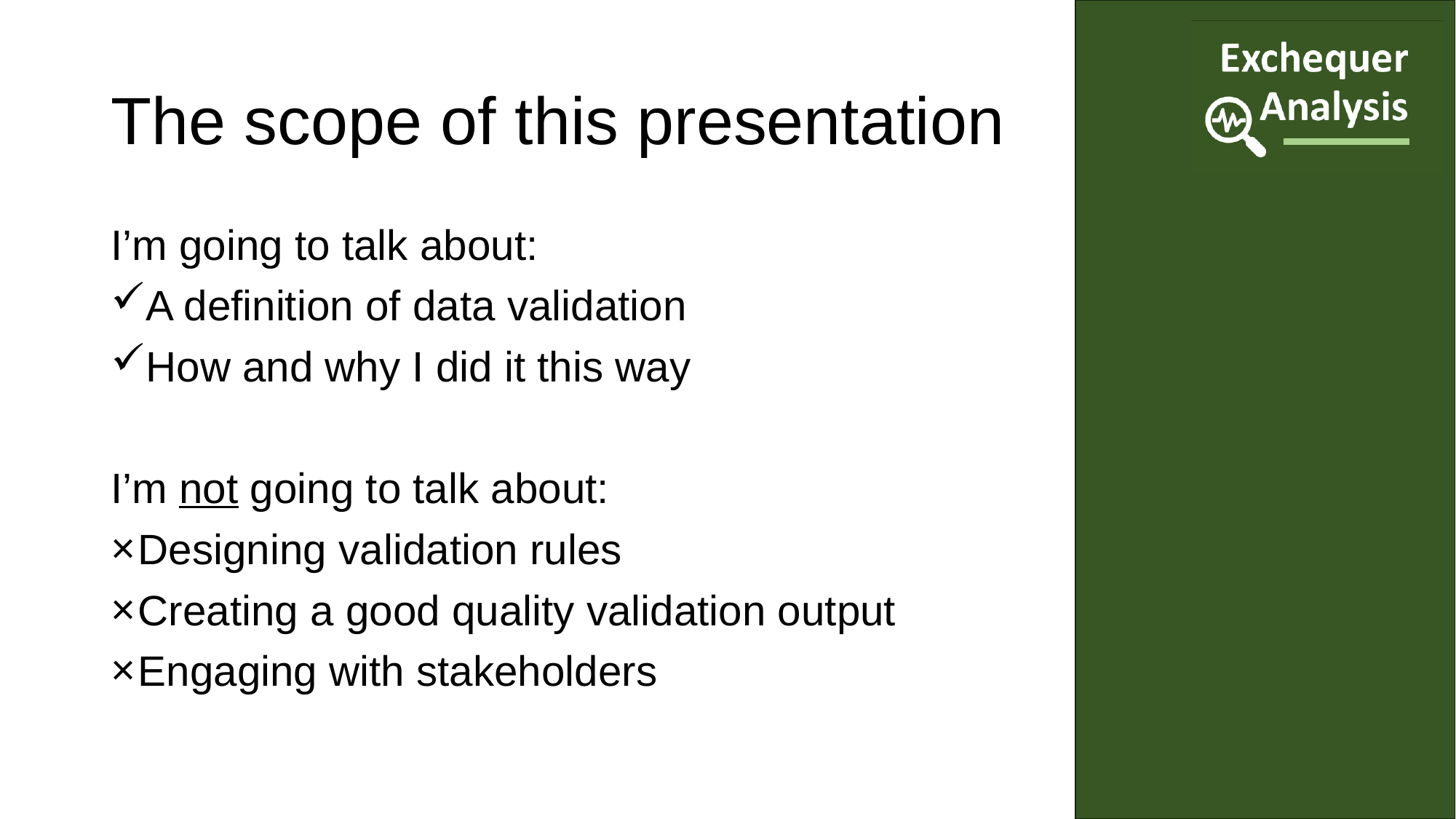

# The scope of this presentation
I’m going to talk about:
A definition of data validation
How and why I did it this way

I’m not going to talk about:
Designing validation rules
Creating a good quality validation output
Engaging with stakeholders